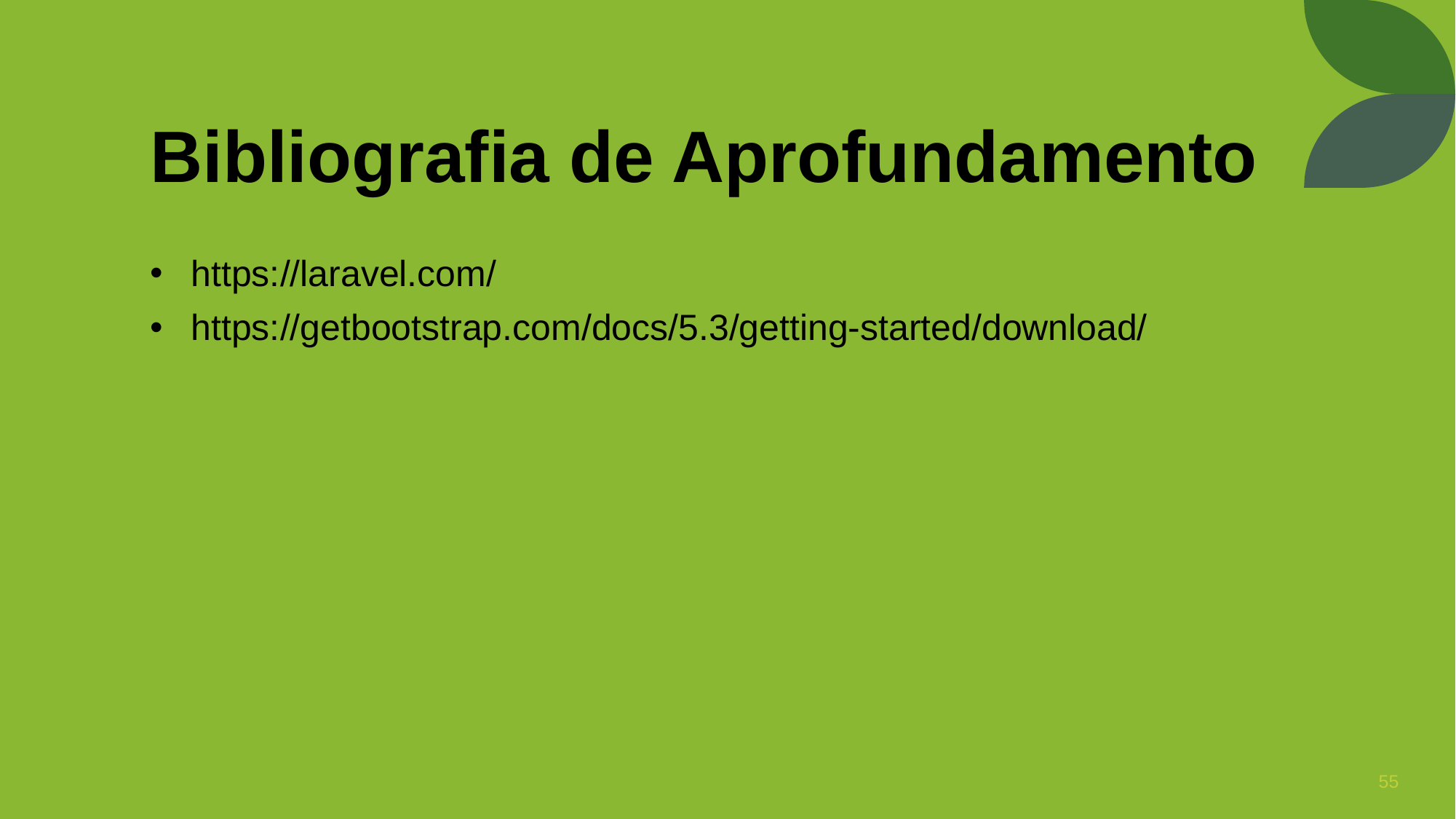

# Bibliografia de Aprofundamento
https://laravel.com/
https://getbootstrap.com/docs/5.3/getting-started/download/
55